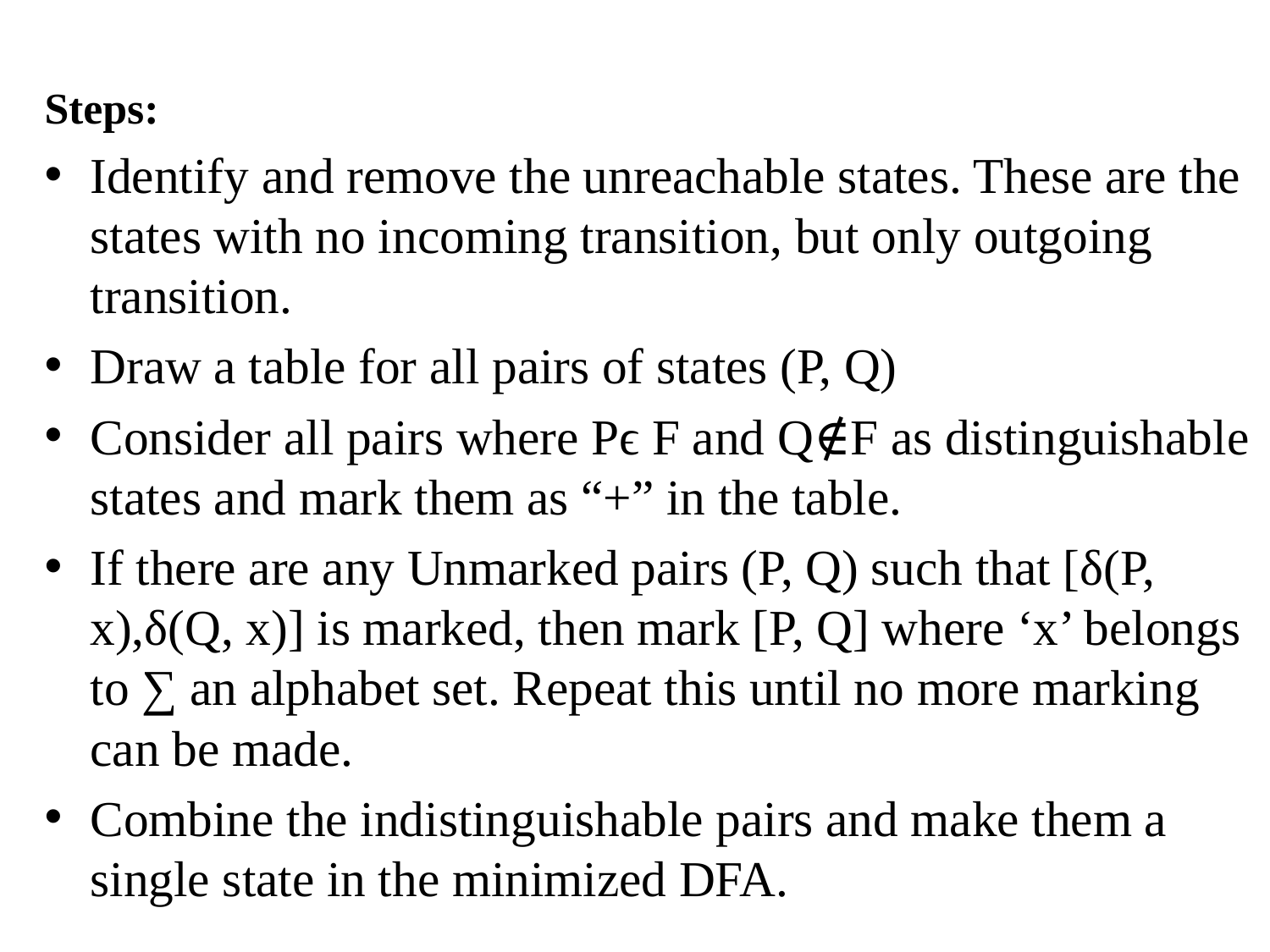

Steps:
Identify and remove the unreachable states. These are the states with no incoming transition, but only outgoing transition.
Draw a table for all pairs of states (P, Q)
Consider all pairs where Pϵ F and Q∉F as distinguishable states and mark them as “+” in the table.
If there are any Unmarked pairs (P, Q) such that [δ(P, x),δ(Q, x)] is marked, then mark [P, Q] where ‘x’ belongs to ∑ an alphabet set. Repeat this until no more marking can be made.
Combine the indistinguishable pairs and make them a single state in the minimized DFA.